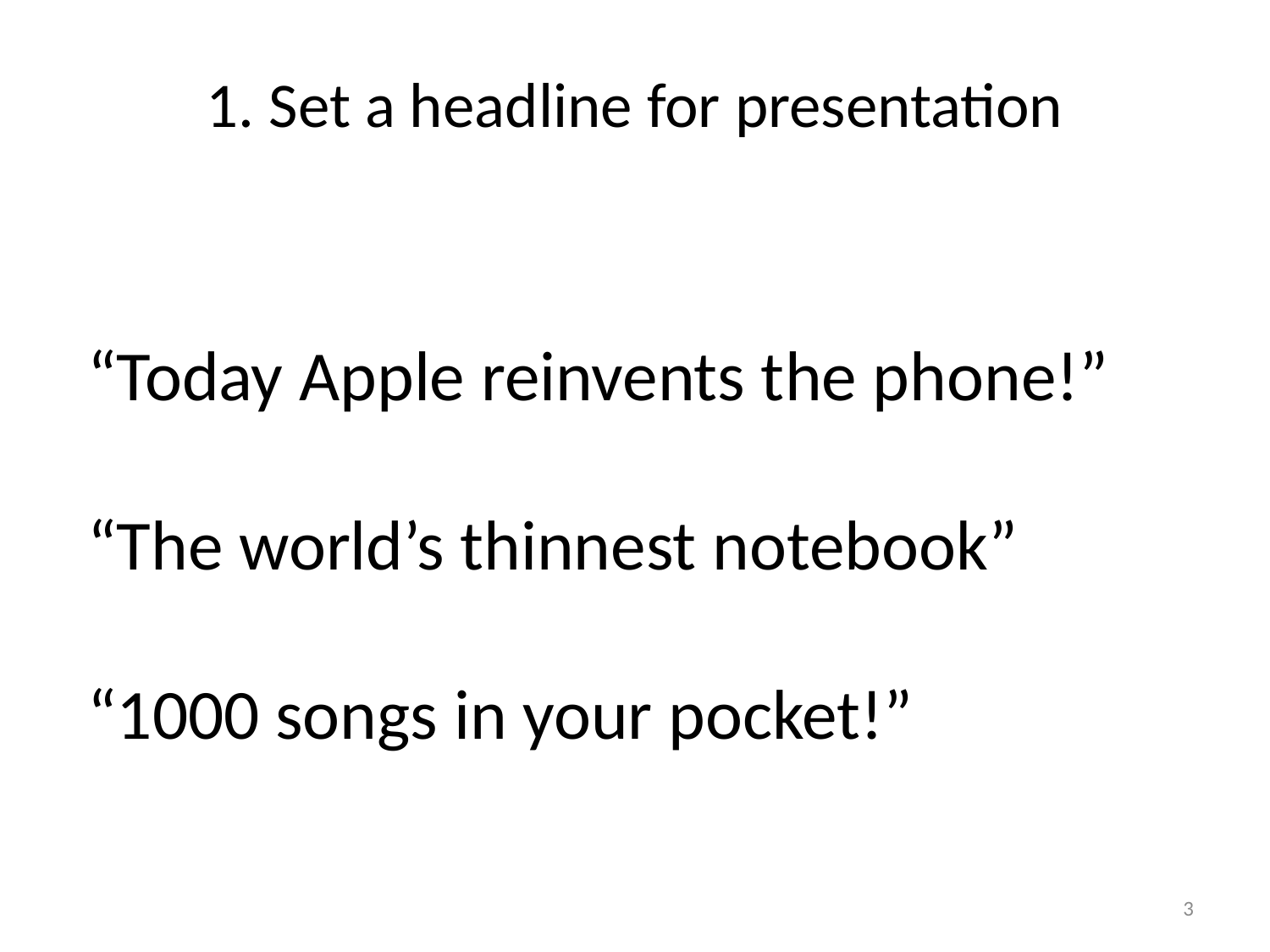

# 1. Set a headline for presentation

“Today Apple reinvents the phone!”

“The world’s thinnest notebook”

“1000 songs in your pocket!”
3